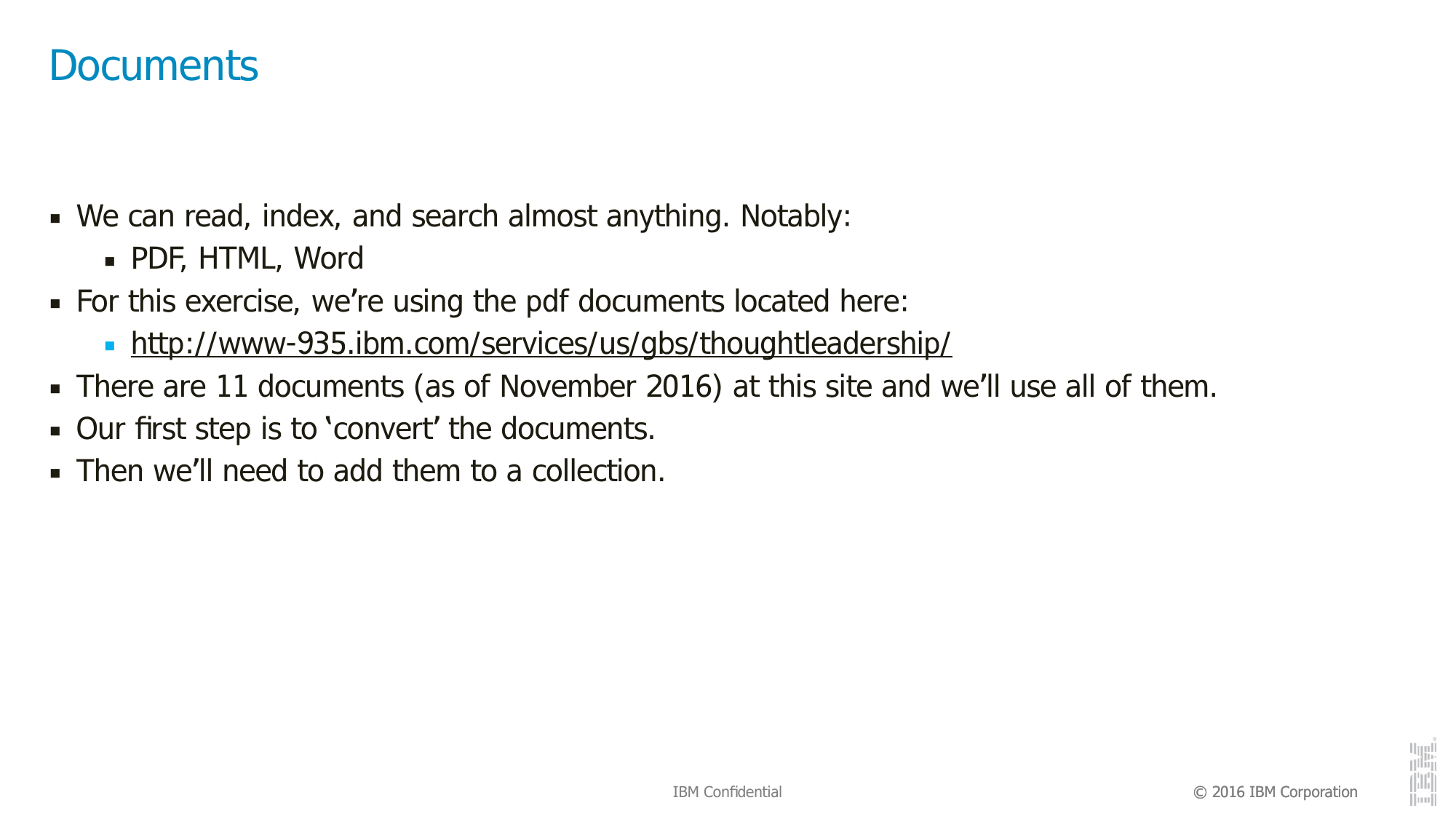

# Documents
We can read, index, and search almost anything. Notably:
PDF, HTML, Word
For this exercise, we’re using the pdf documents located here:
http://www-935.ibm.com/services/us/gbs/thoughtleadership/
There are 11 documents (as of November 2016) at this site and we’ll use all of them.
Our first step is to ‘convert’ the documents.
Then we’ll need to add them to a collection.
3